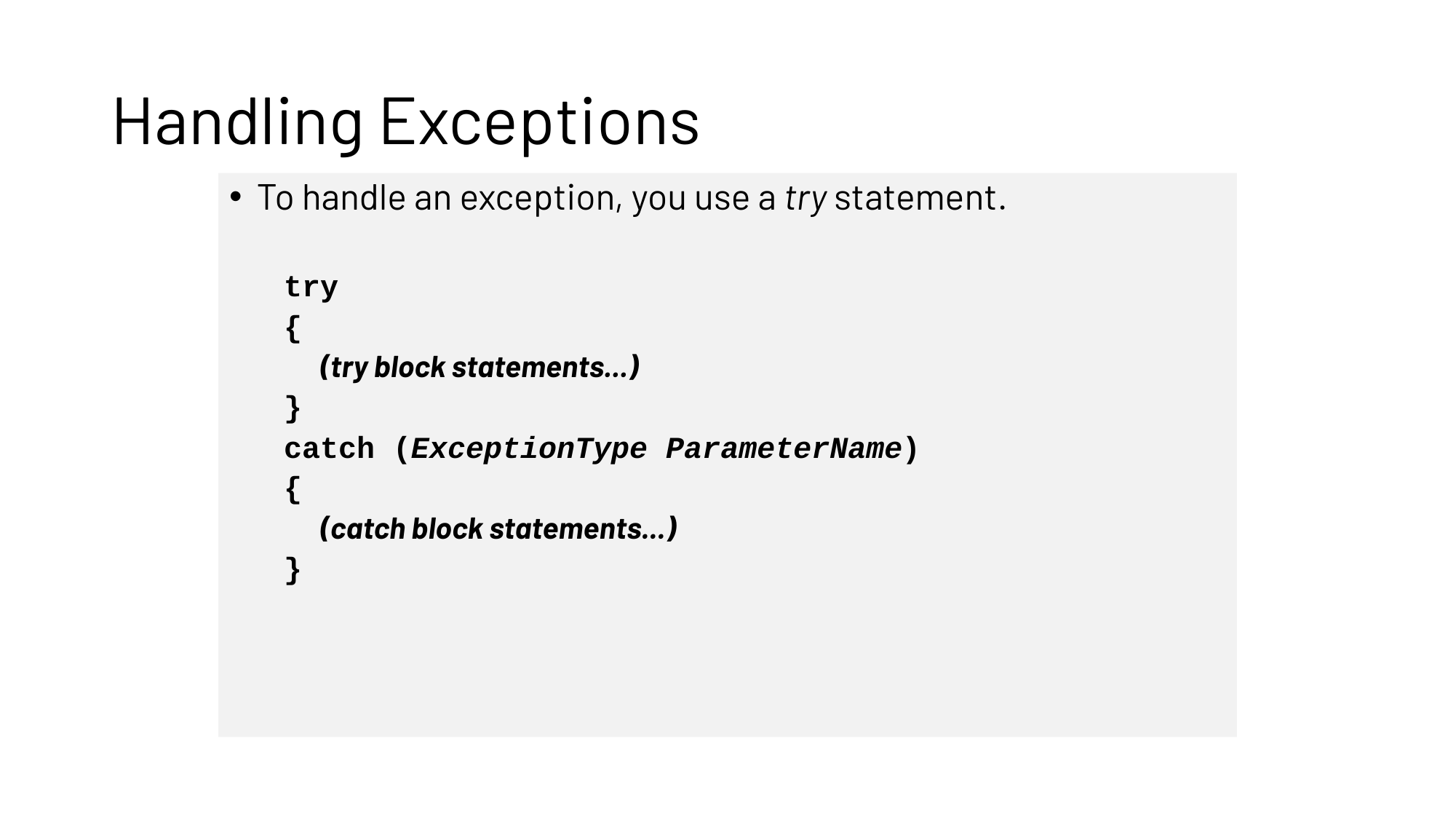

Handling Exceptions
To handle an exception, you use a try statement.
try
{
  (try block statements...)
}
catch (ExceptionType ParameterName)
{
  (catch block statements...)
}